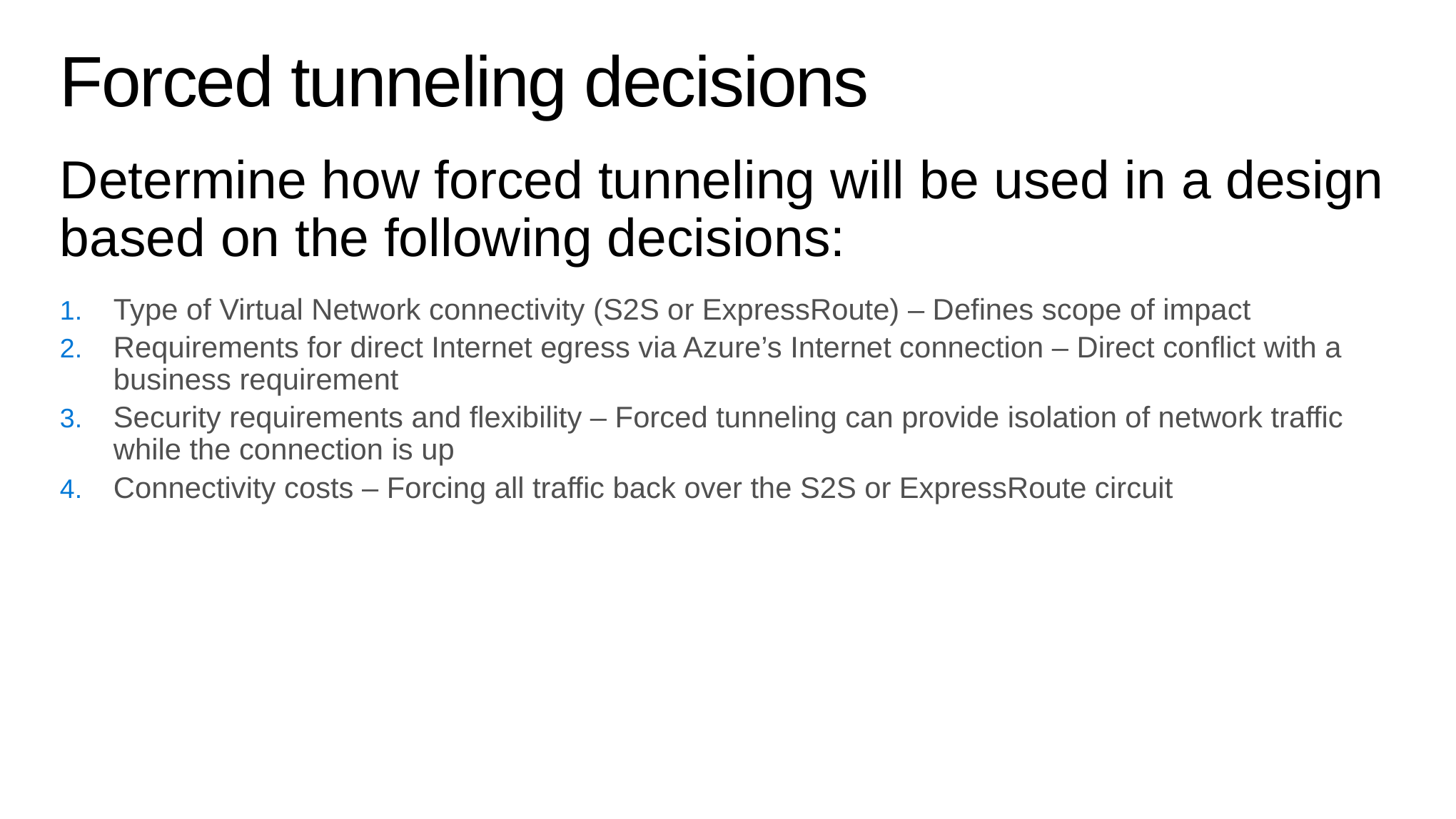

# Forced tunneling decisions
Determine how forced tunneling will be used in a design based on the following decisions:

Type of Virtual Network connectivity (S2S or ExpressRoute) – Defines scope of impact
Requirements for direct Internet egress via Azure’s Internet connection – Direct conflict with a business requirement
Security requirements and flexibility – Forced tunneling can provide isolation of network traffic while the connection is up
Connectivity costs – Forcing all traffic back over the S2S or ExpressRoute circuit